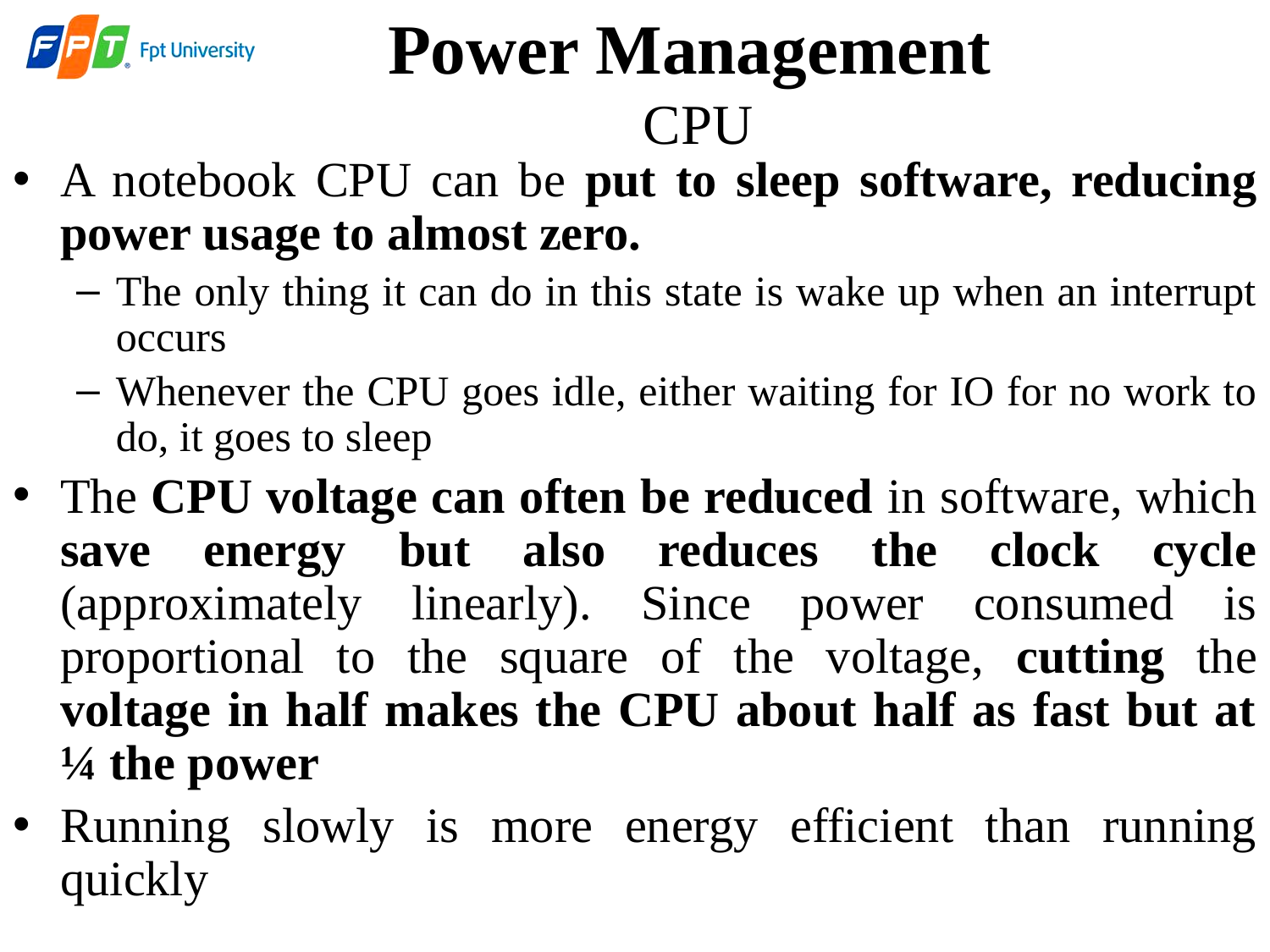

# Power Management CPU
A notebook CPU can be put to sleep software, reducing power usage to almost zero.
The only thing it can do in this state is wake up when an interrupt occurs
Whenever the CPU goes idle, either waiting for IO for no work to do, it goes to sleep
The CPU voltage can often be reduced in software, which save energy but also reduces the clock cycle (approximately linearly). Since power consumed is proportional to the square of the voltage, cutting the voltage in half makes the CPU about half as fast but at ¼ the power
Running slowly is more energy efficient than running quickly